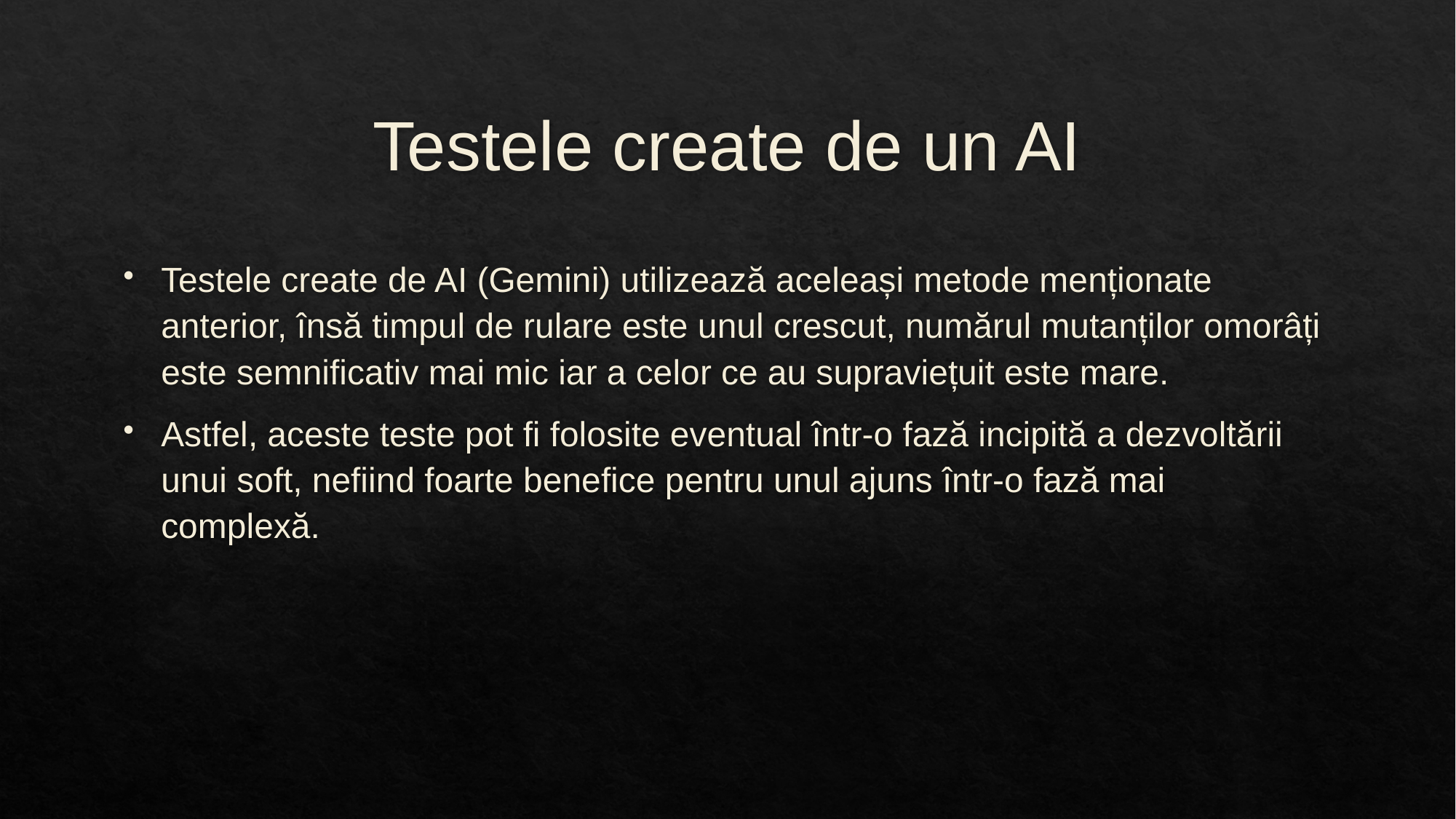

# Testele create de un AI
Testele create de AI (Gemini) utilizează aceleași metode menționate anterior, însă timpul de rulare este unul crescut, numărul mutanților omorâți este semnificativ mai mic iar a celor ce au supraviețuit este mare.
Astfel, aceste teste pot fi folosite eventual într-o fază incipită a dezvoltării unui soft, nefiind foarte benefice pentru unul ajuns într-o fază mai complexă.